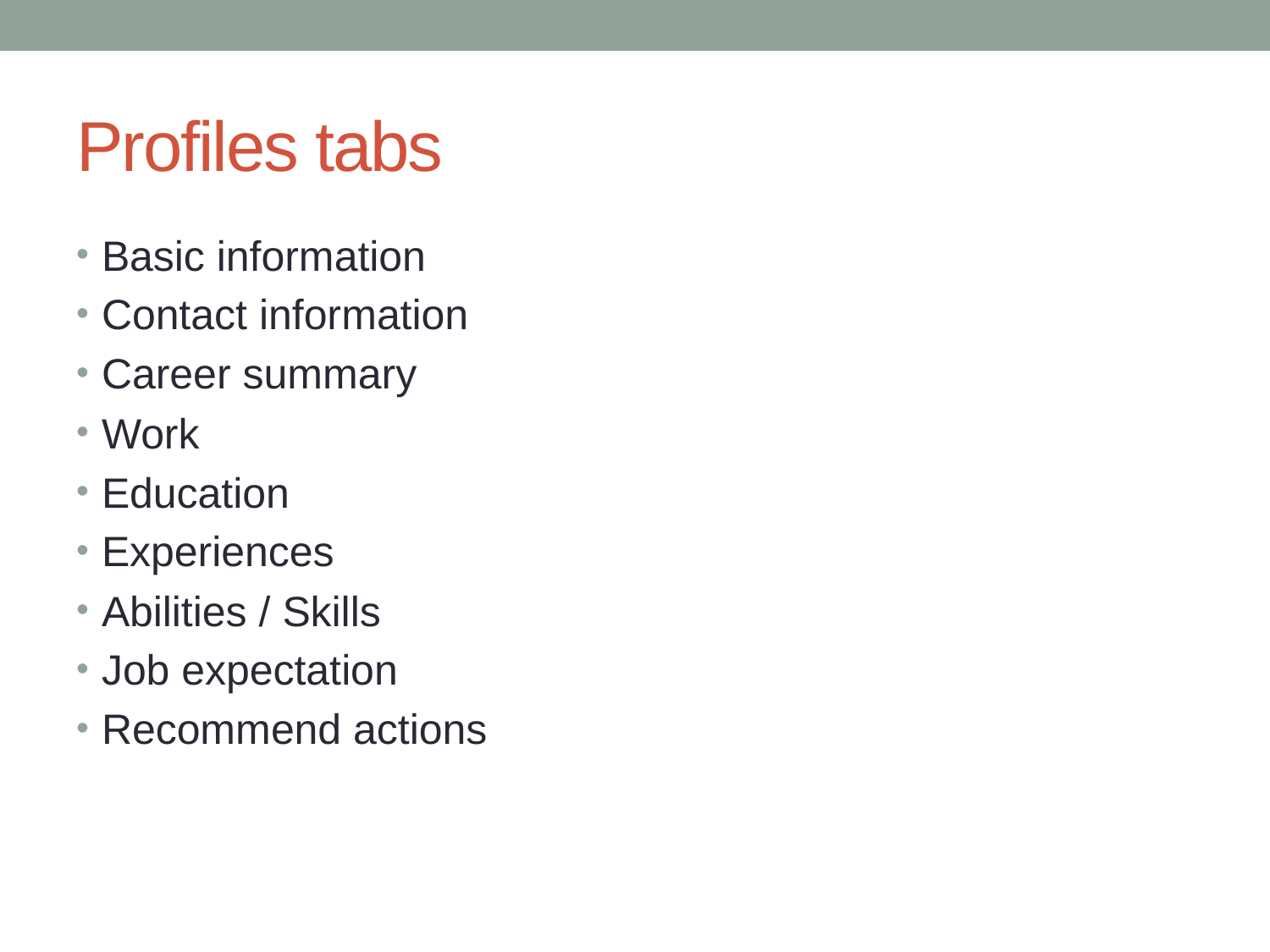

# Profiles tabs
Basic information
Contact information
Career summary
Work
Education
Experiences
Abilities / Skills
Job expectation
Recommend actions